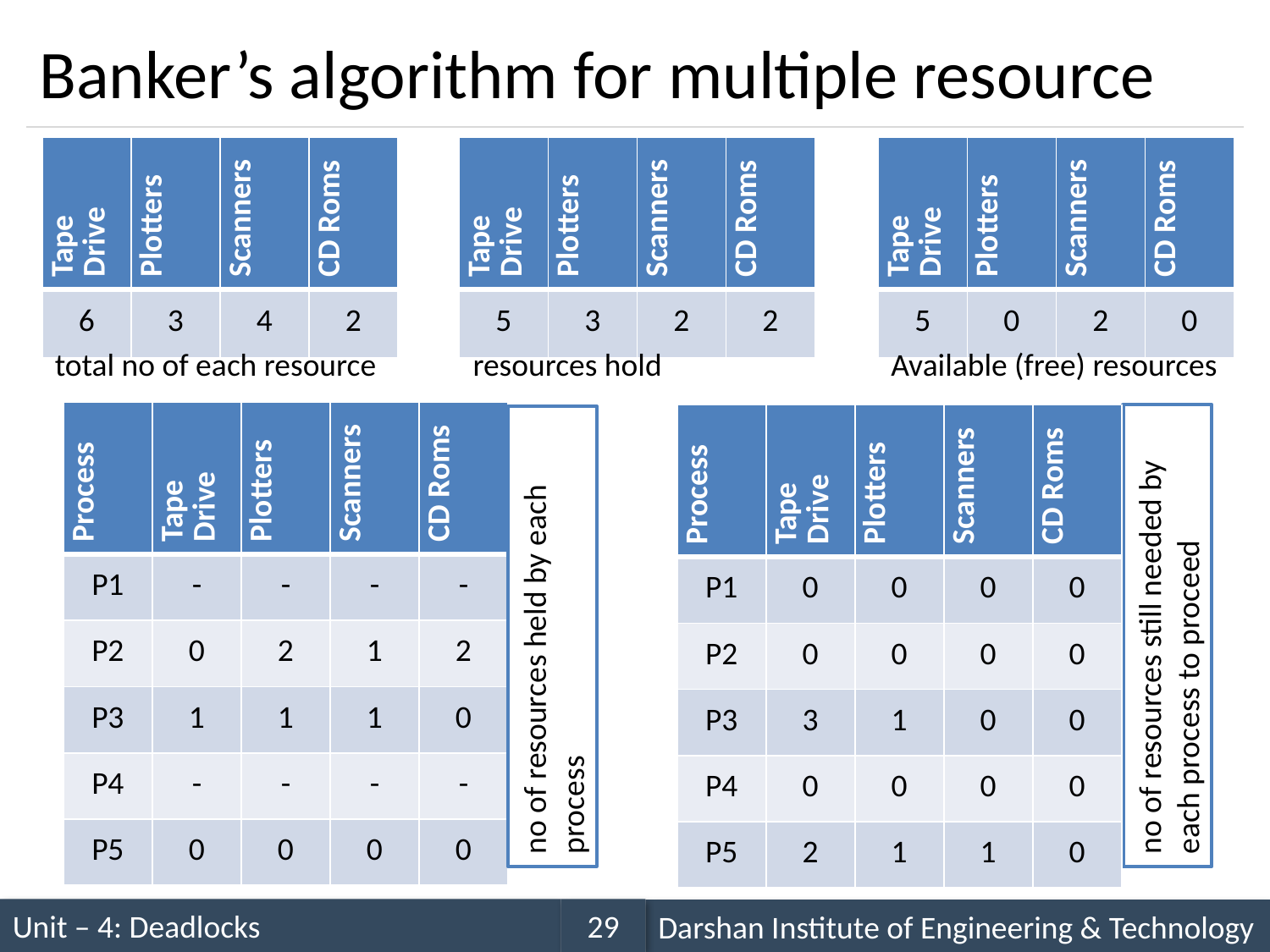

# Banker’s algorithm for multiple resource

| Tape Drive | Plotters | Scanners | CD Roms |
| --- | --- | --- | --- |
| 6 | 3 | 4 | 2 |
| Tape Drive | Plotters | Scanners | CD Roms |
| --- | --- | --- | --- |
| 5 | 3 | 2 | 2 |
| Tape Drive | Plotters | Scanners | CD Roms |
| --- | --- | --- | --- |
| 5 | 0 | 2 | 0 |
total no of each resource
resources hold
Available (free) resources
| Process | Tape Drive | Plotters | Scanners | CD Roms |
| --- | --- | --- | --- | --- |
| P1 | - | - | - | - |
| P2 | 0 | 2 | 1 | 2 |
| P3 | 1 | 1 | 1 | 0 |
| P4 | - | - | - | - |
| P5 | 0 | 0 | 0 | 0 |
| Process | Tape Drive | Plotters | Scanners | CD Roms |
| --- | --- | --- | --- | --- |
| P1 | 0 | 0 | 0 | 0 |
| P2 | 0 | 0 | 0 | 0 |
| P3 | 3 | 1 | 0 | 0 |
| P4 | 0 | 0 | 0 | 0 |
| P5 | 2 | 1 | 1 | 0 |
no of resources still needed by each process to proceed
no of resources held by each process